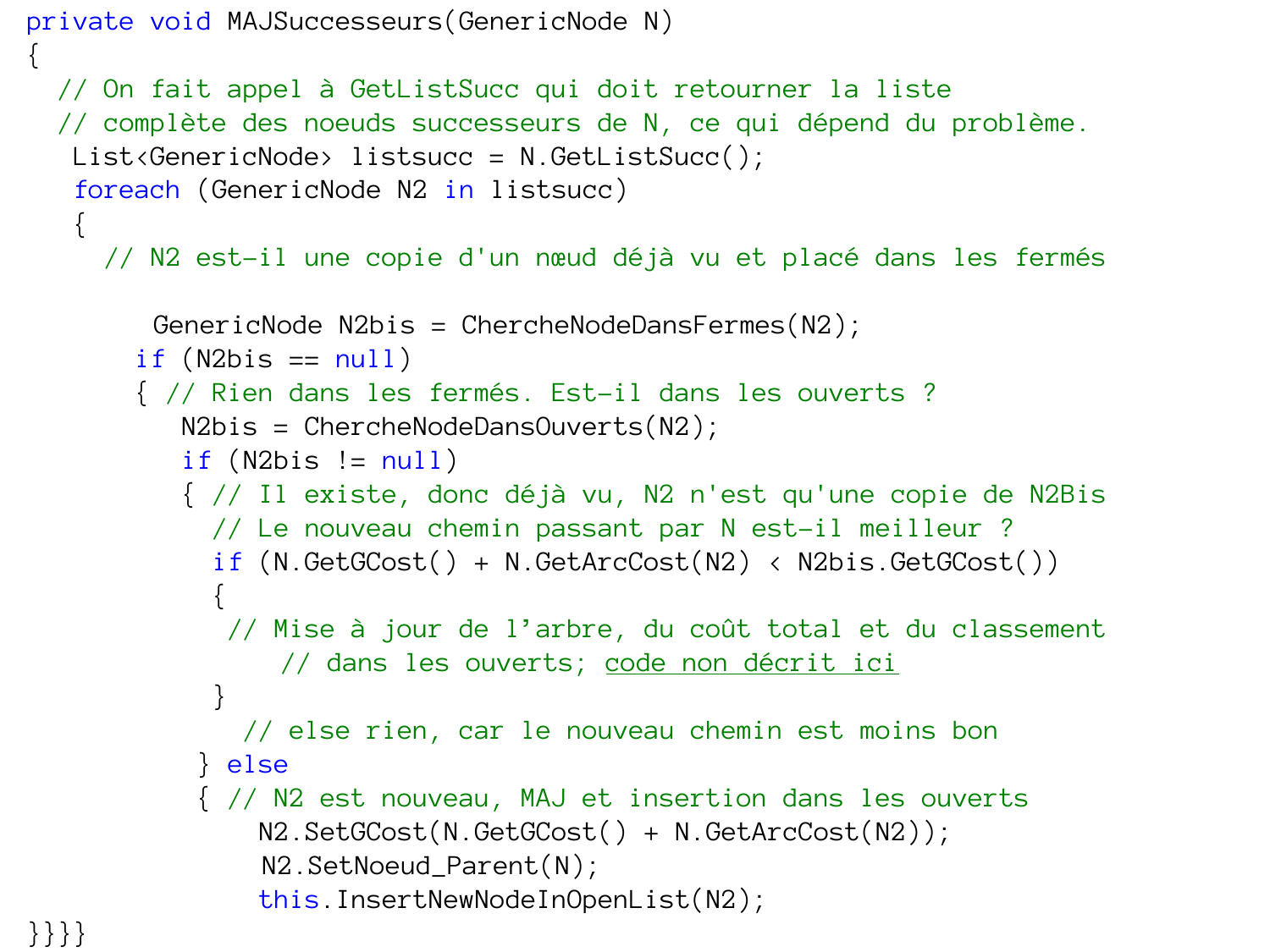

private void MAJSuccesseurs(GenericNode N)
{
  // On fait appel à GetListSucc qui doit retourner la liste
  // complète des noeuds successeurs de N, ce qui dépend du problème.
   List<GenericNode> listsucc = N.GetListSucc();
   foreach (GenericNode N2 in listsucc)
   {
     // N2 est-il une copie d'un nœud déjà vu et placé dans les fermés
	GenericNode N2bis = ChercheNodeDansFermes(N2);
       if (N2bis == null)
       { // Rien dans les fermés. Est-il dans les ouverts ?
          N2bis = ChercheNodeDansOuverts(N2);
          if (N2bis != null)
          { // Il existe, donc déjà vu, N2 n'est qu'une copie de N2Bis
            // Le nouveau chemin passant par N est-il meilleur ?
            if (N.GetGCost() + N.GetArcCost(N2) < N2bis.GetGCost())
            {
             // Mise à jour de l’arbre, du coût total et du classement
		// dans les ouverts; code non décrit ici
            }
              // else rien, car le nouveau chemin est moins bon
           } else
           { // N2 est nouveau, MAJ et insertion dans les ouverts
               N2.SetGCost(N.GetGCost() + N.GetArcCost(N2));
	       N2.SetNoeud_Parent(N);
               this.InsertNewNodeInOpenList(N2);
}}}}